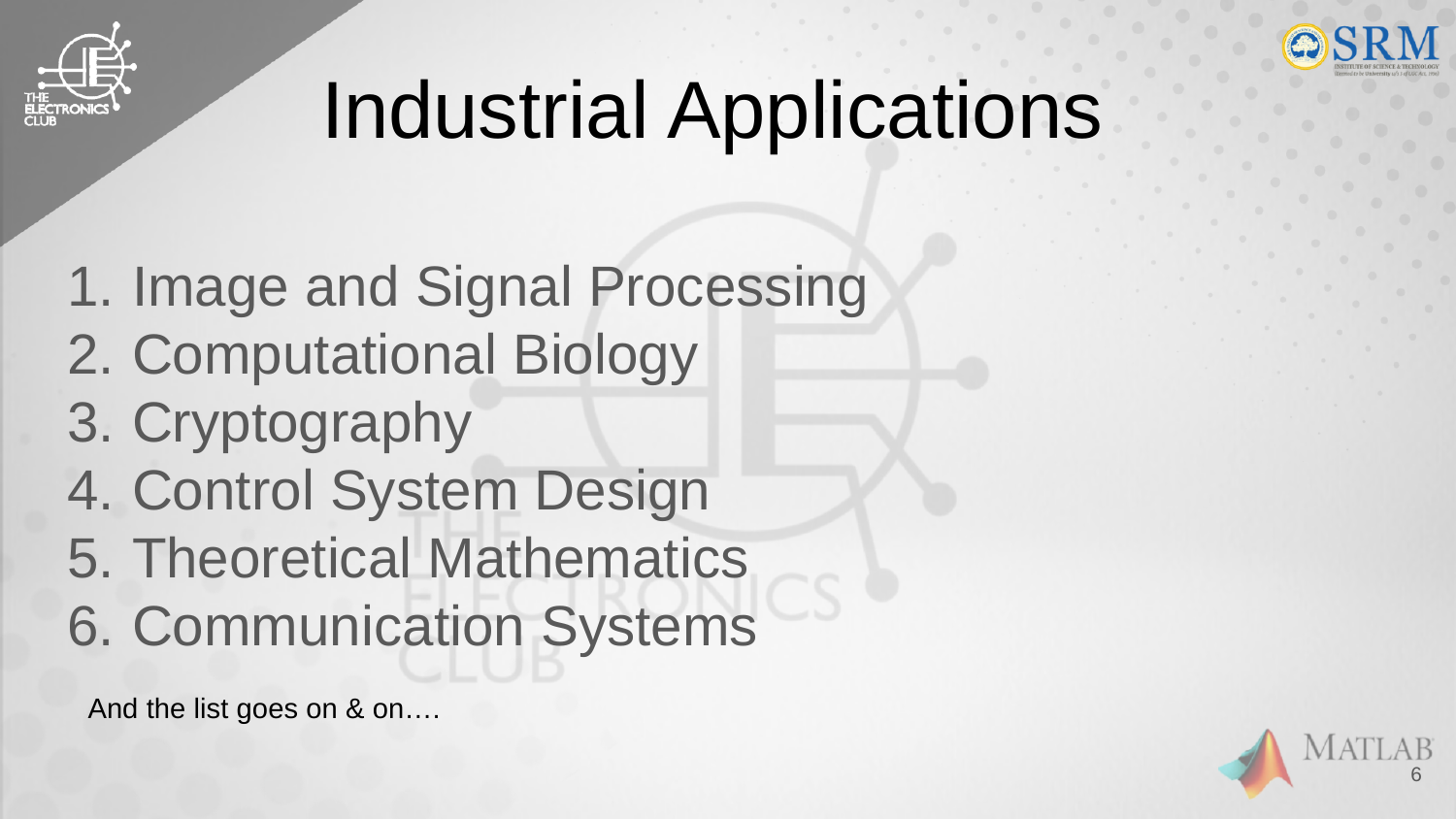

# Industrial Applications
Image and Signal Processing
Computational Biology
Cryptography
Control System Design
Theoretical Mathematics
Communication Systems
And the list goes on & on….
6